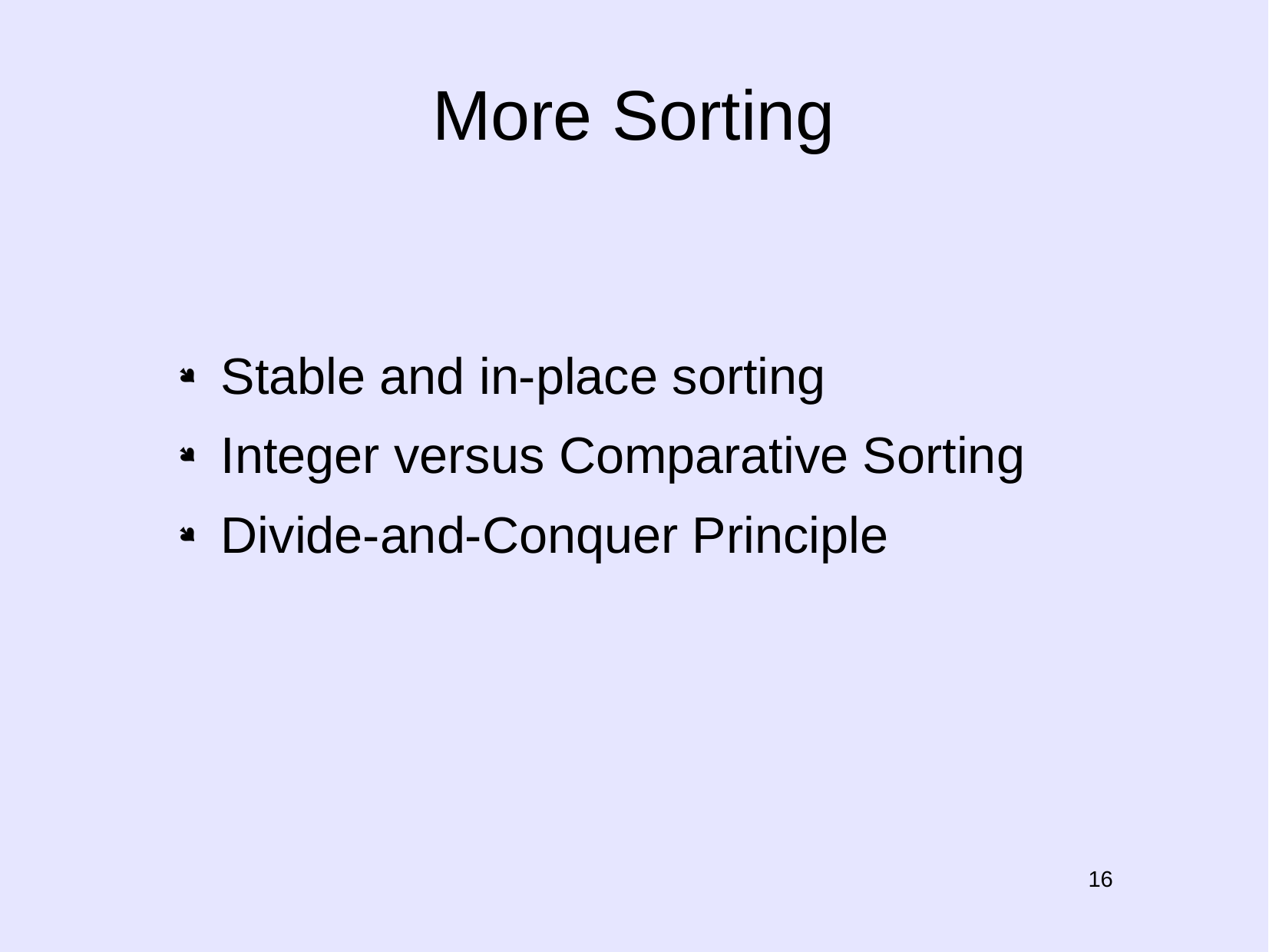

# More Sorting
Stable and in-place sorting
Integer versus Comparative Sorting
Divide-and-Conquer Principle
16